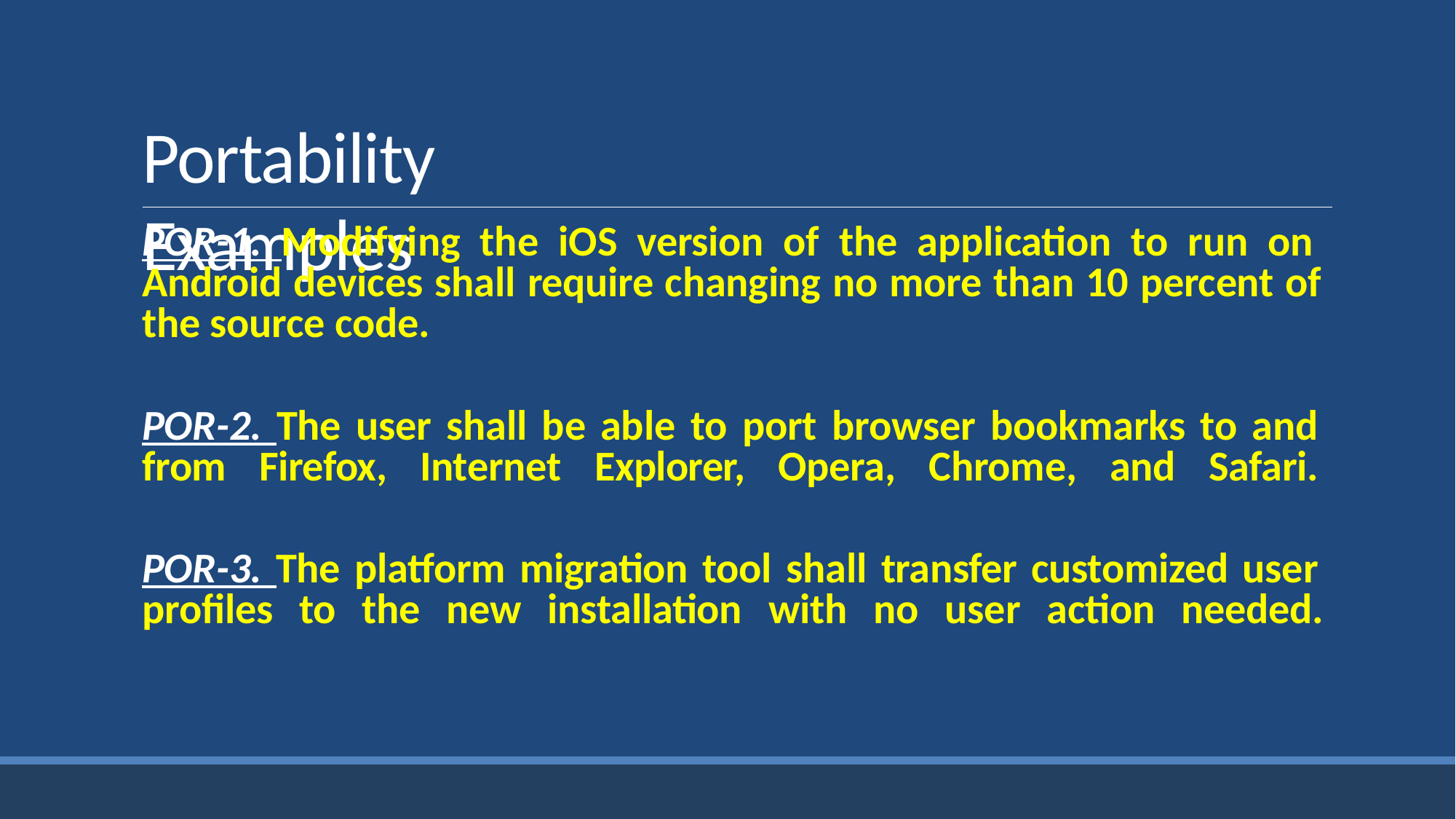

# Portability Examples
POR-1. Modifying the iOS version of the application to run on  Android devices shall require changing no more than 10 percent of  the source code.

POR-2. The user shall be able to port browser bookmarks to and  from Firefox, Internet Explorer, Opera, Chrome, and Safari.

POR-3. The platform migration tool shall transfer customized user  profiles to the new installation with no user action needed.